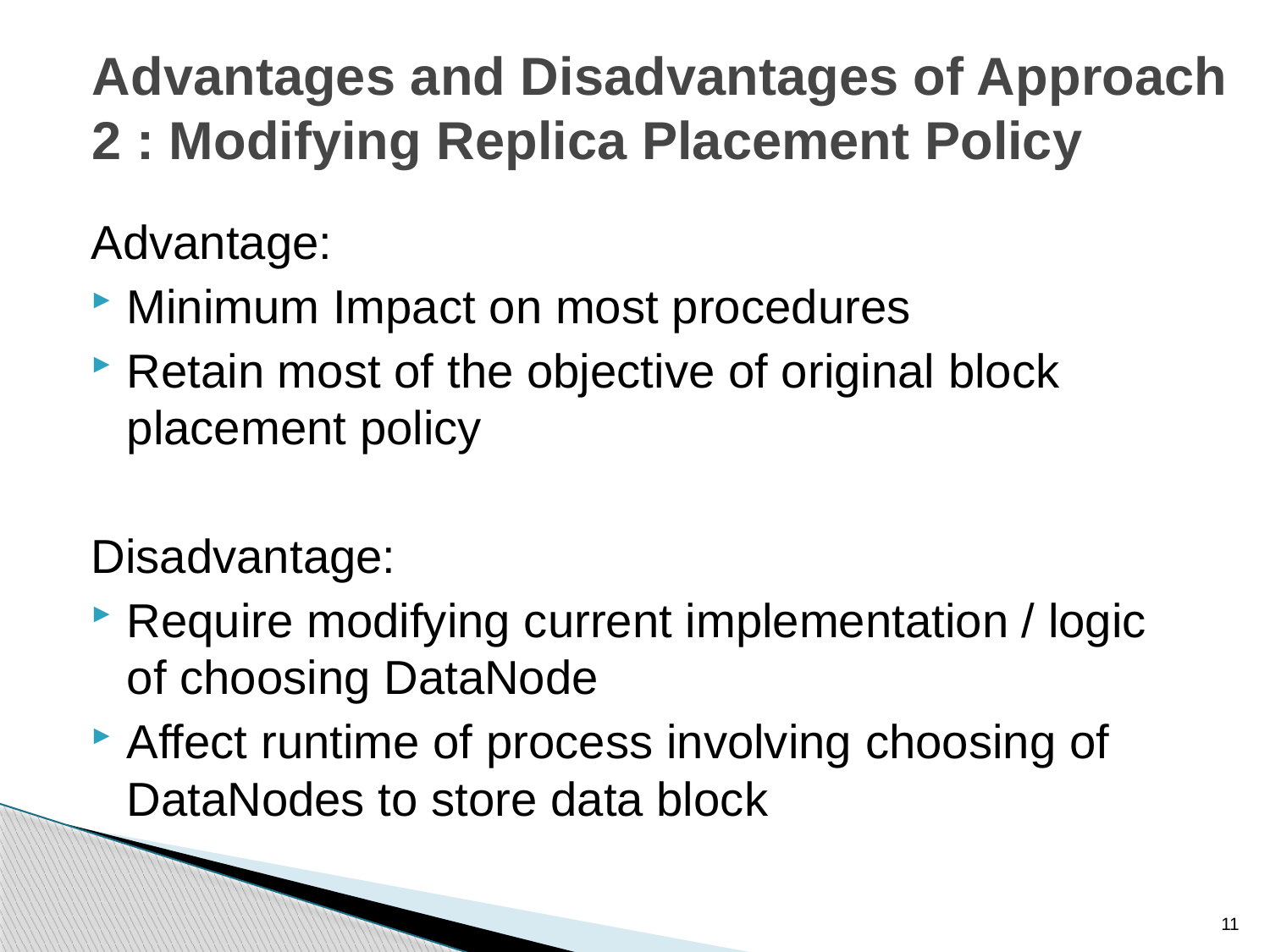

Advantages and Disadvantages of Approach 2 : Modifying Replica Placement Policy
Advantage:
Minimum Impact on most procedures
Retain most of the objective of original block placement policy

Disadvantage:
Require modifying current implementation / logic of choosing DataNode
Affect runtime of process involving choosing of DataNodes to store data block

11